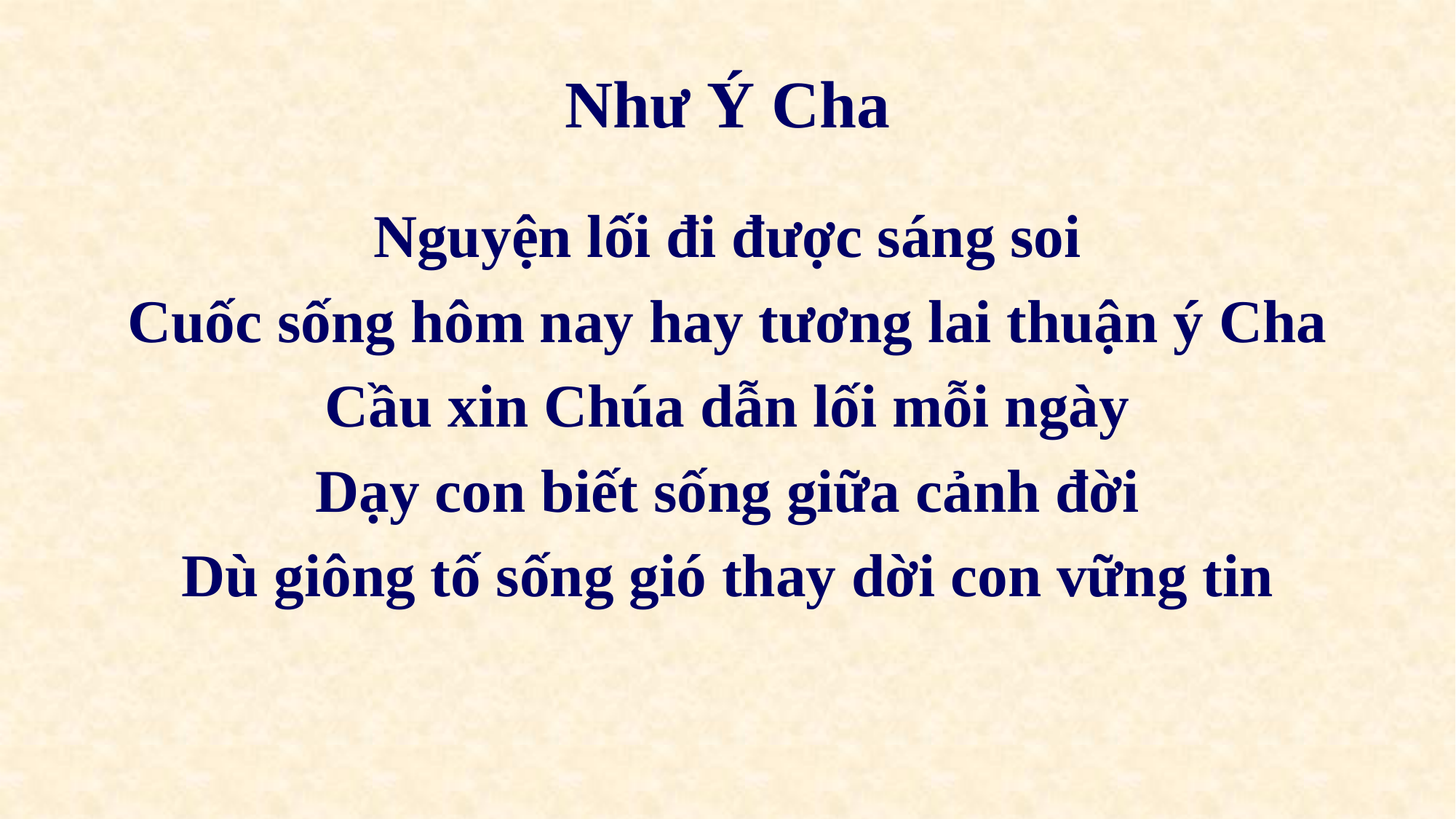

# Như Ý Cha
Nguyện lối đi được sáng soi
Cuốc sống hôm nay hay tương lai thuận ý Cha
Cầu xin Chúa dẫn lối mỗi ngày
Dạy con biết sống giữa cảnh đời
Dù giông tố sống gió thay dời con vững tin